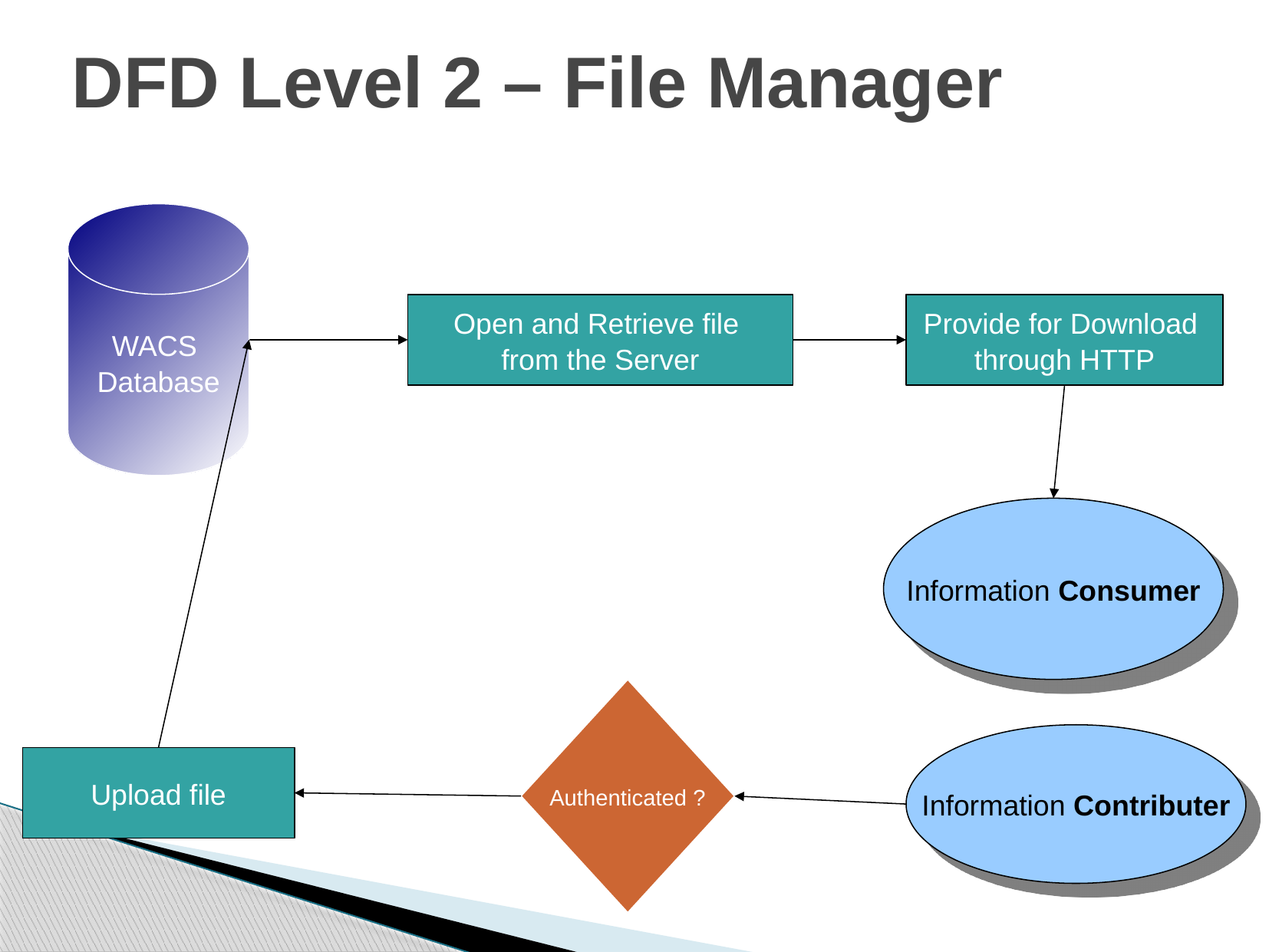

# DFD Level 2 – File Manager
WACS
Database
Open and Retrieve file
from the Server
Provide for Download
through HTTP
Information Consumer
Authenticated ?
Information Contributer
Upload file